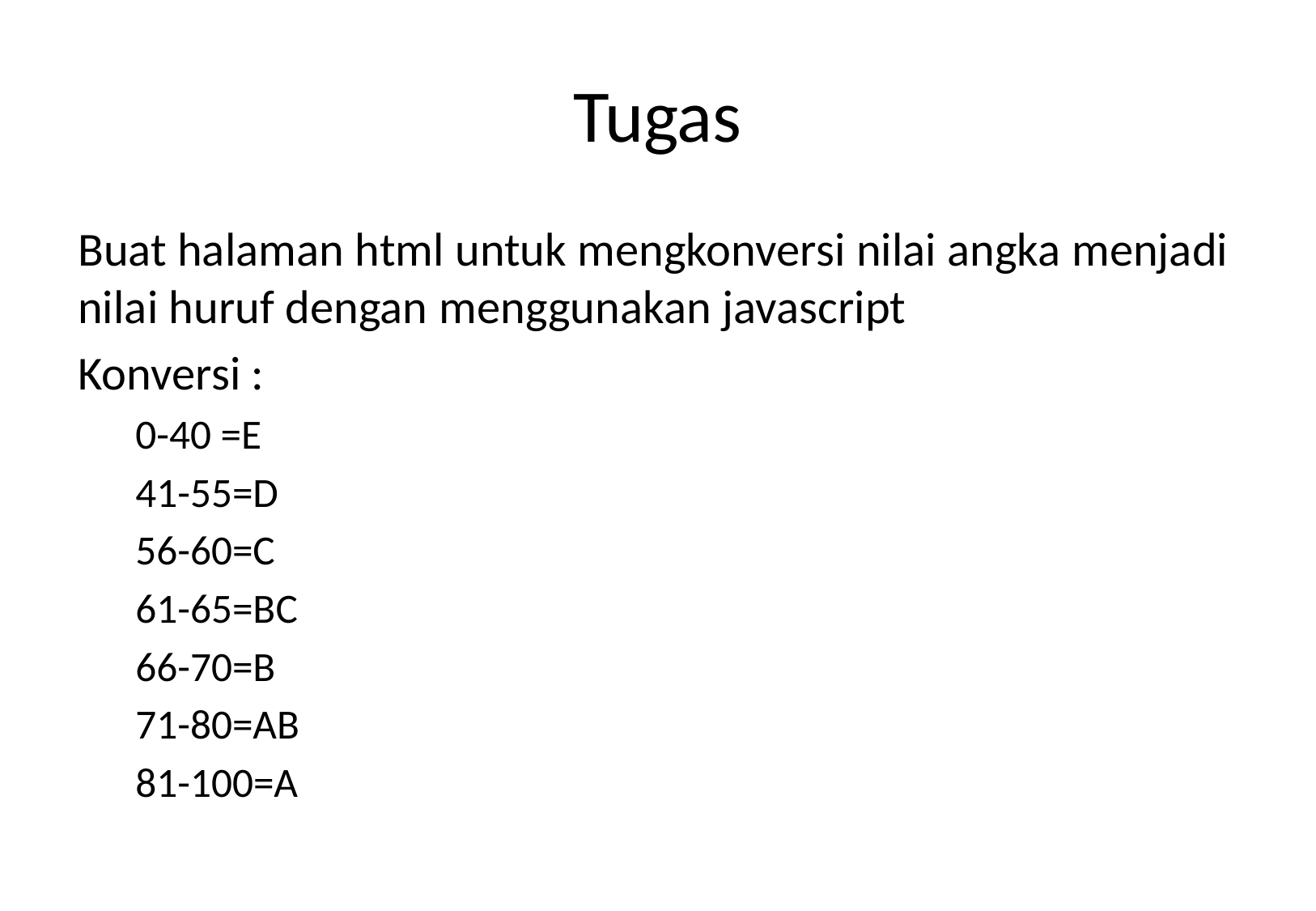

# Tugas
Buat halaman html untuk mengkonversi nilai angka menjadi nilai huruf dengan menggunakan javascript
Konversi :
0-40 =E
41-55=D
56-60=C
61-65=BC
66-70=B
71-80=AB
81-100=A